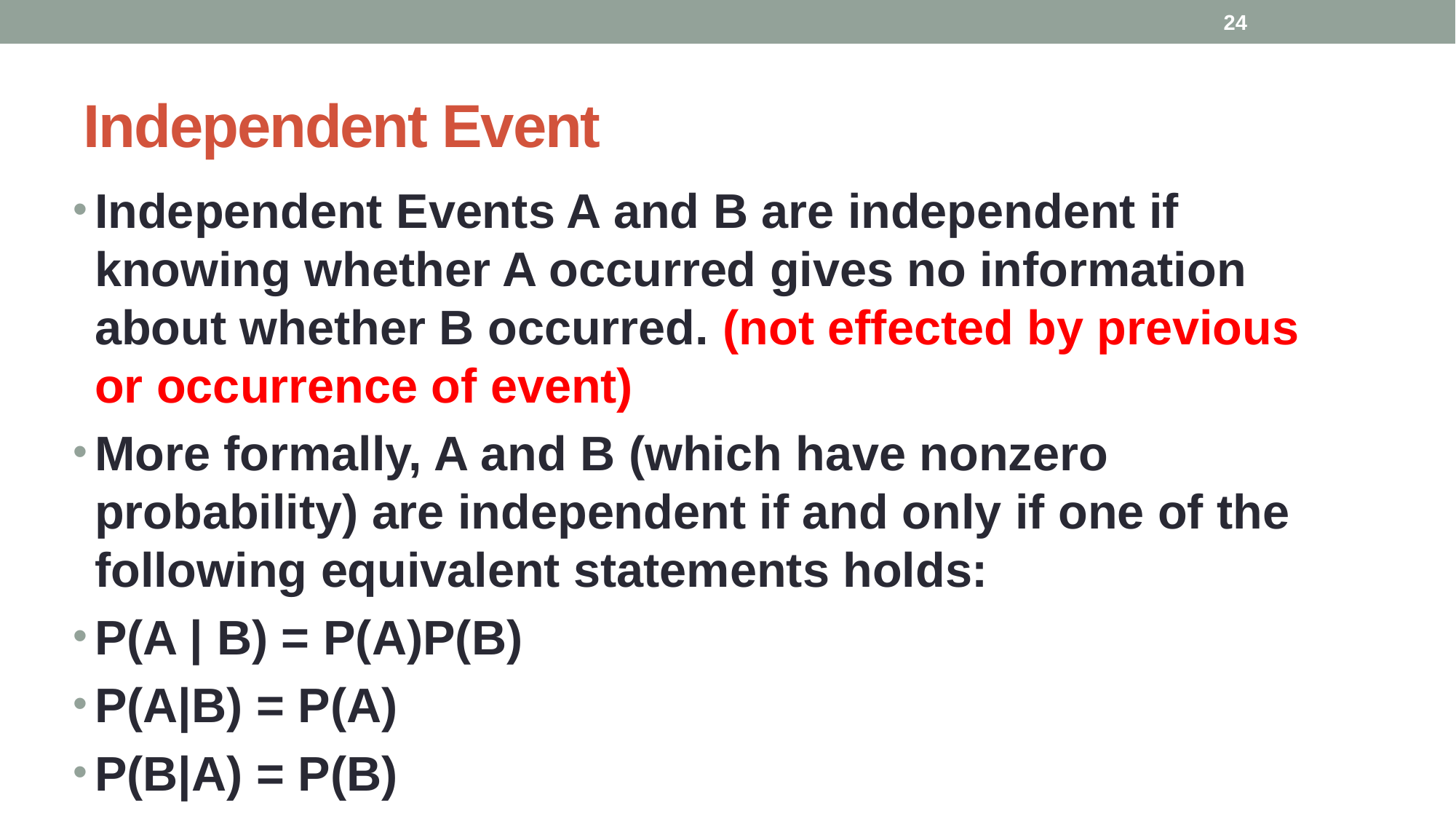

24
# Independent Event
Independent Events A and B are independent if knowing whether A occurred gives no information about whether B occurred. (not effected by previous or occurrence of event)
More formally, A and B (which have nonzero probability) are independent if and only if one of the following equivalent statements holds:
P(A | B) = P(A)P(B)
P(A|B) = P(A)
P(B|A) = P(B)